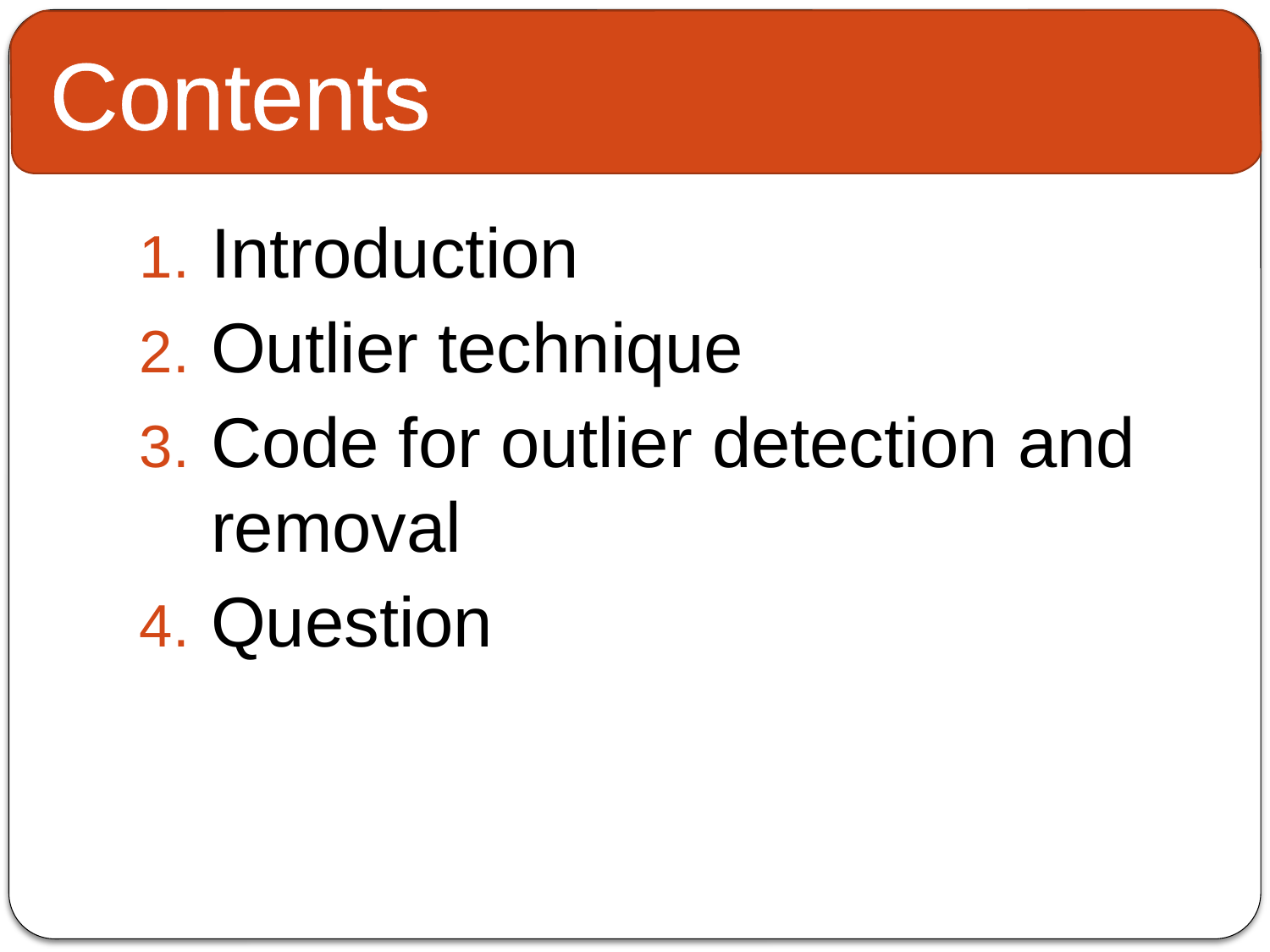

Contents
Introduction
Outlier technique
Code for outlier detection and removal
Question